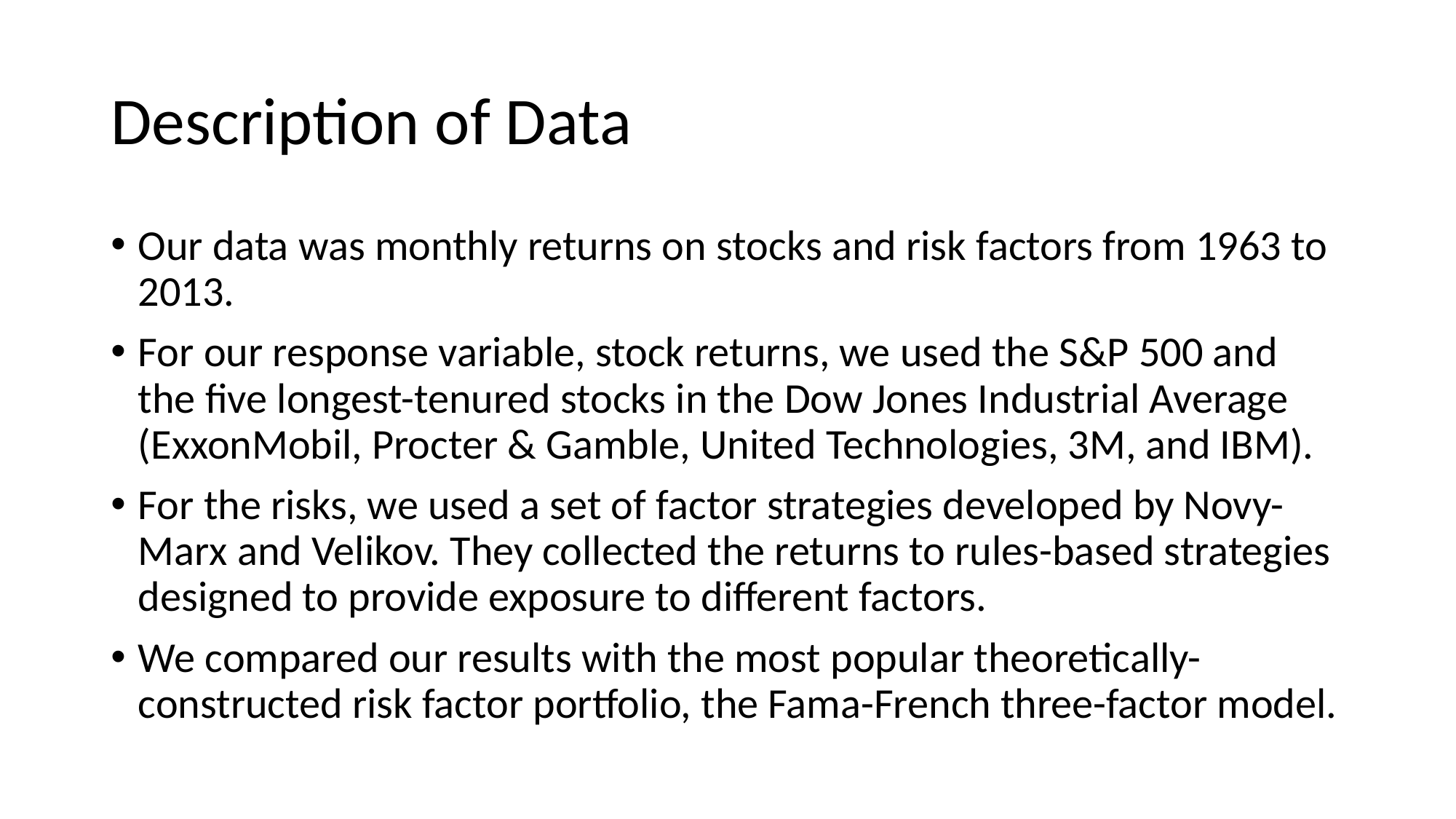

# Description of Data
Our data was monthly returns on stocks and risk factors from 1963 to 2013.
For our response variable, stock returns, we used the S&P 500 and the five longest-tenured stocks in the Dow Jones Industrial Average (ExxonMobil, Procter & Gamble, United Technologies, 3M, and IBM).
For the risks, we used a set of factor strategies developed by Novy-Marx and Velikov. They collected the returns to rules-based strategies designed to provide exposure to different factors.
We compared our results with the most popular theoretically-constructed risk factor portfolio, the Fama-French three-factor model.